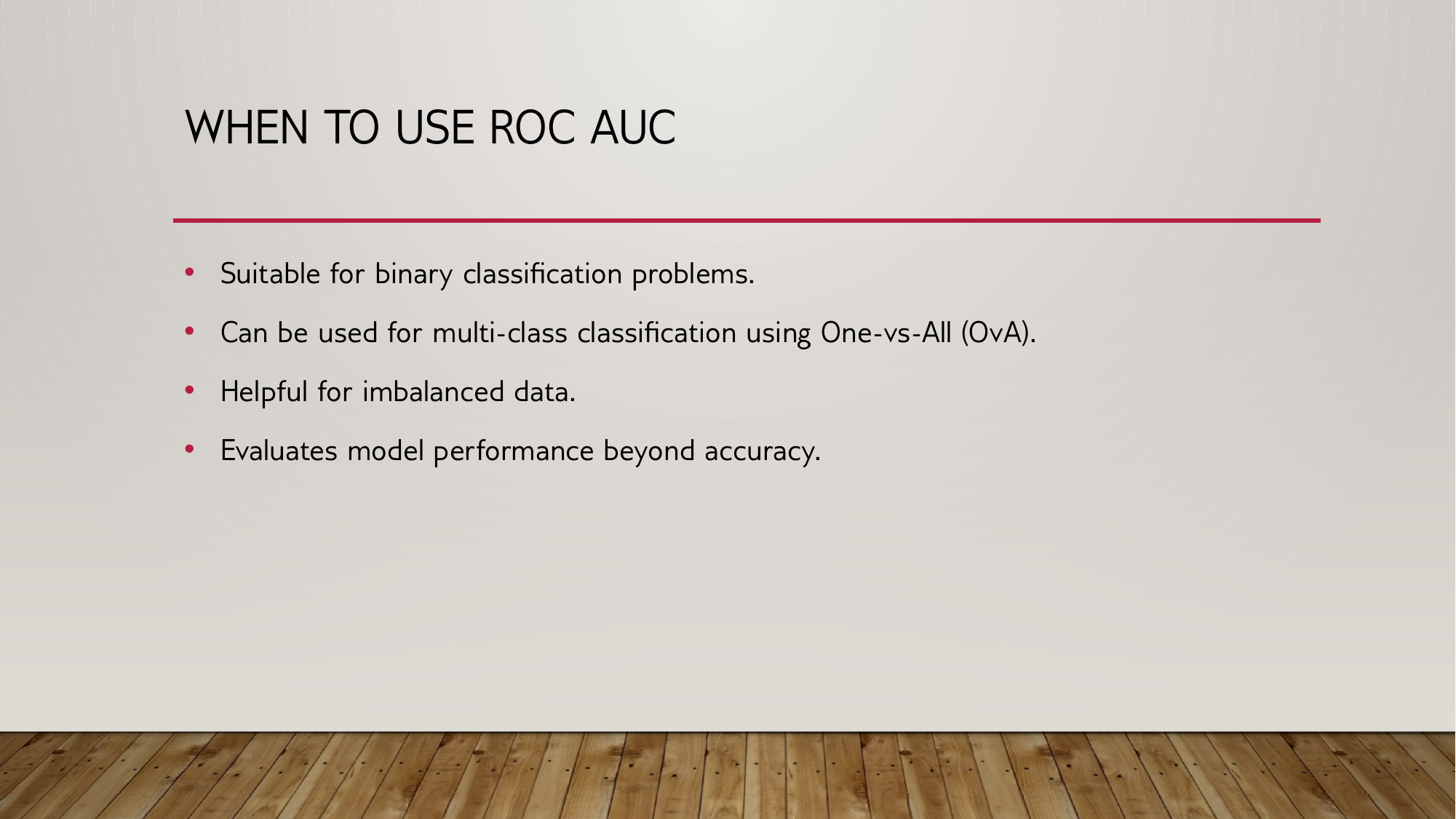

# When to Use ROC AUC
 Suitable for binary classification problems.
 Can be used for multi-class classification using One-vs-All (OvA).
 Helpful for imbalanced data.
 Evaluates model performance beyond accuracy.